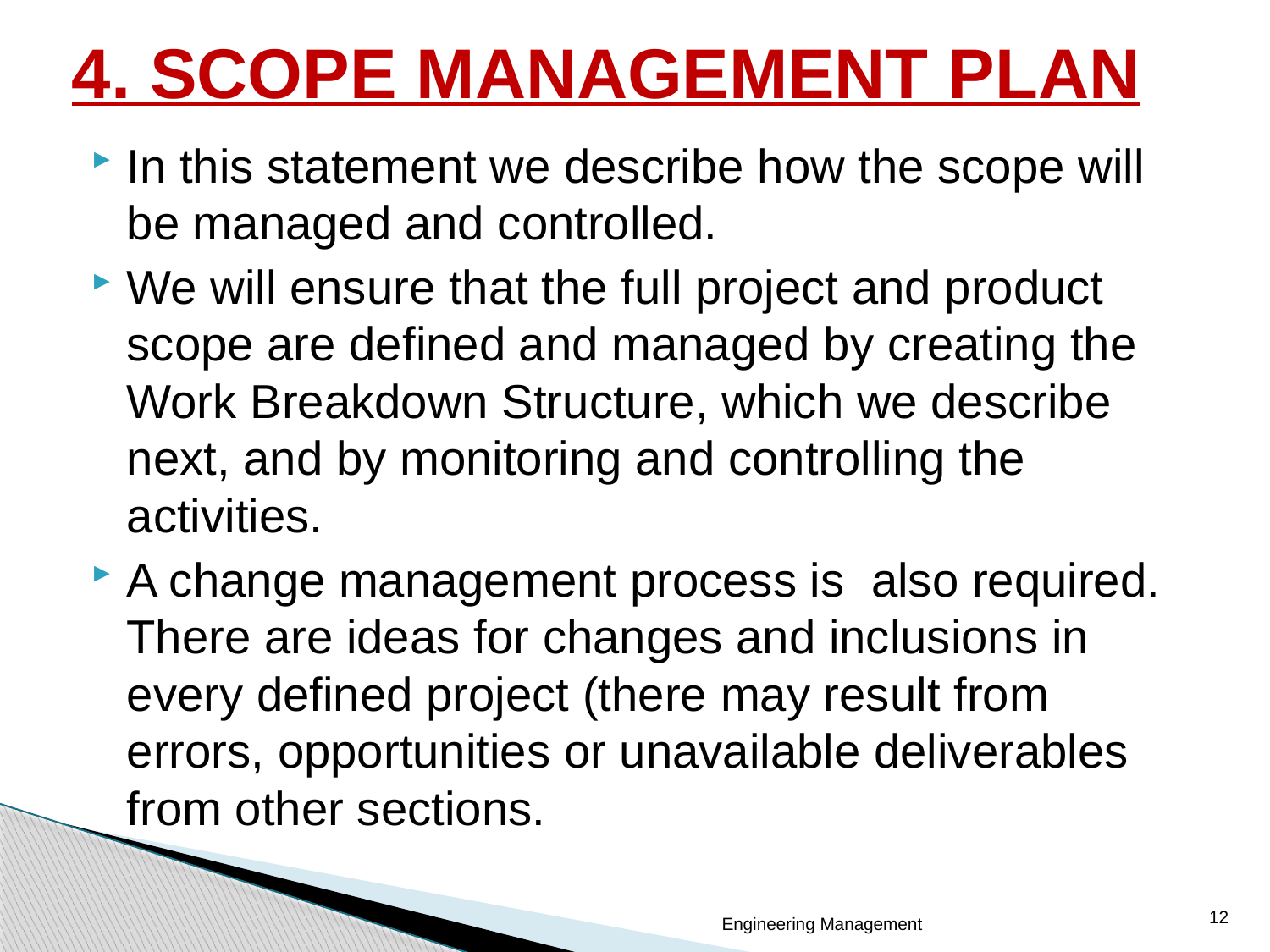

# 4. SCOPE MANAGEMENT PLAN
In this statement we describe how the scope will be managed and controlled.
We will ensure that the full project and product scope are defined and managed by creating the Work Breakdown Structure, which we describe next, and by monitoring and controlling the activities.
A change management process is  also required. There are ideas for changes and inclusions in every defined project (there may result from errors, opportunities or unavailable deliverables from other sections.
12
Engineering Management